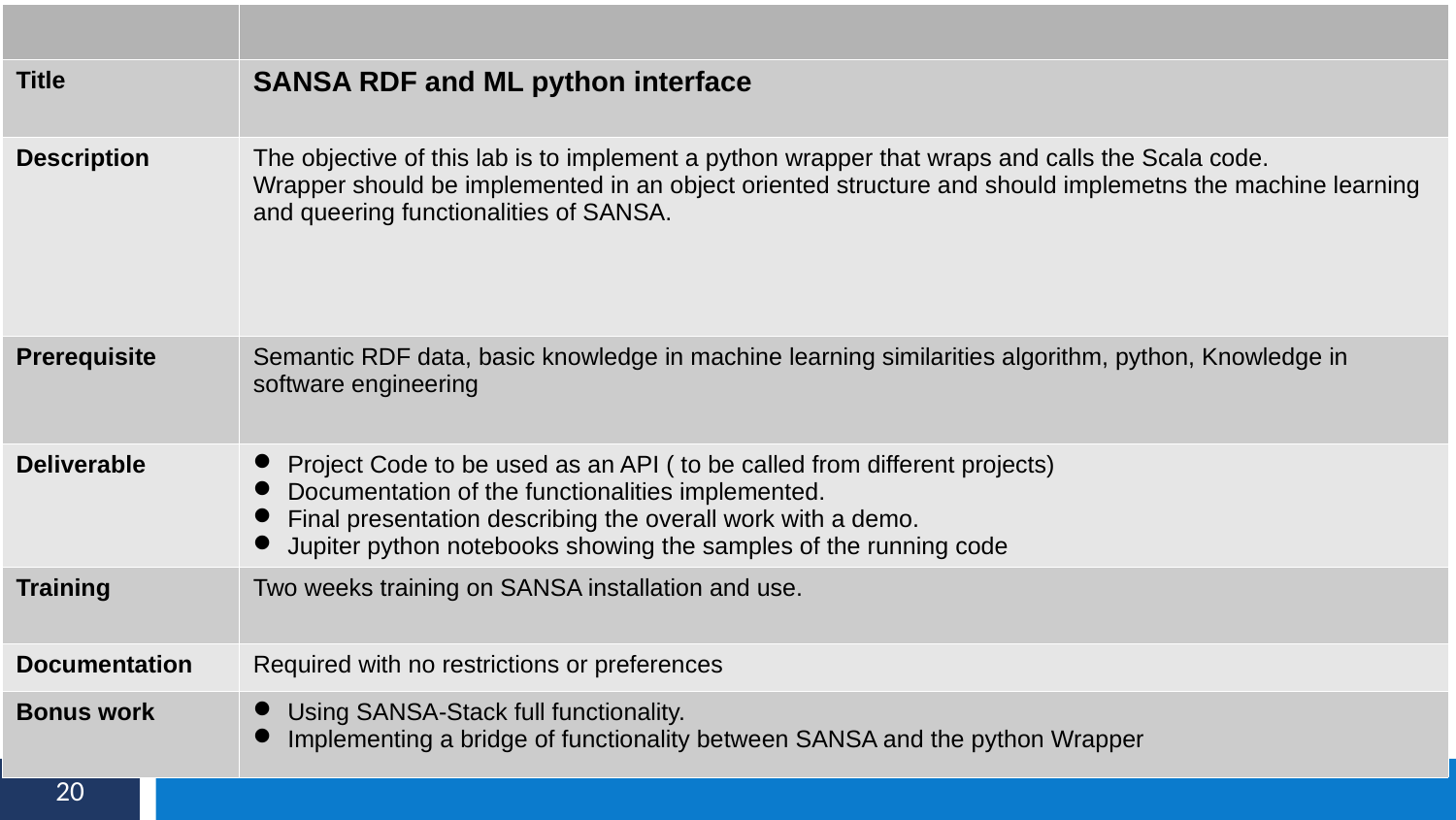

|  |  |
| --- | --- |
| Title | SANSA RDF and ML python interface |
| Description | The objective of this lab is to implement a python wrapper that wraps and calls the Scala code. Wrapper should be implemented in an object oriented structure and should implemetns the machine learning and queering functionalities of SANSA. |
| Prerequisite | Semantic RDF data, basic knowledge in machine learning similarities algorithm, python, Knowledge in software engineering |
| Deliverable | Project Code to be used as an API ( to be called from different projects) Documentation of the functionalities implemented. Final presentation describing the overall work with a demo. Jupiter python notebooks showing the samples of the running code |
| Training | Two weeks training on SANSA installation and use. |
| Documentation | Required with no restrictions or preferences |
| Bonus work | Using SANSA-Stack full functionality. Implementing a bridge of functionality between SANSA and the python Wrapper |